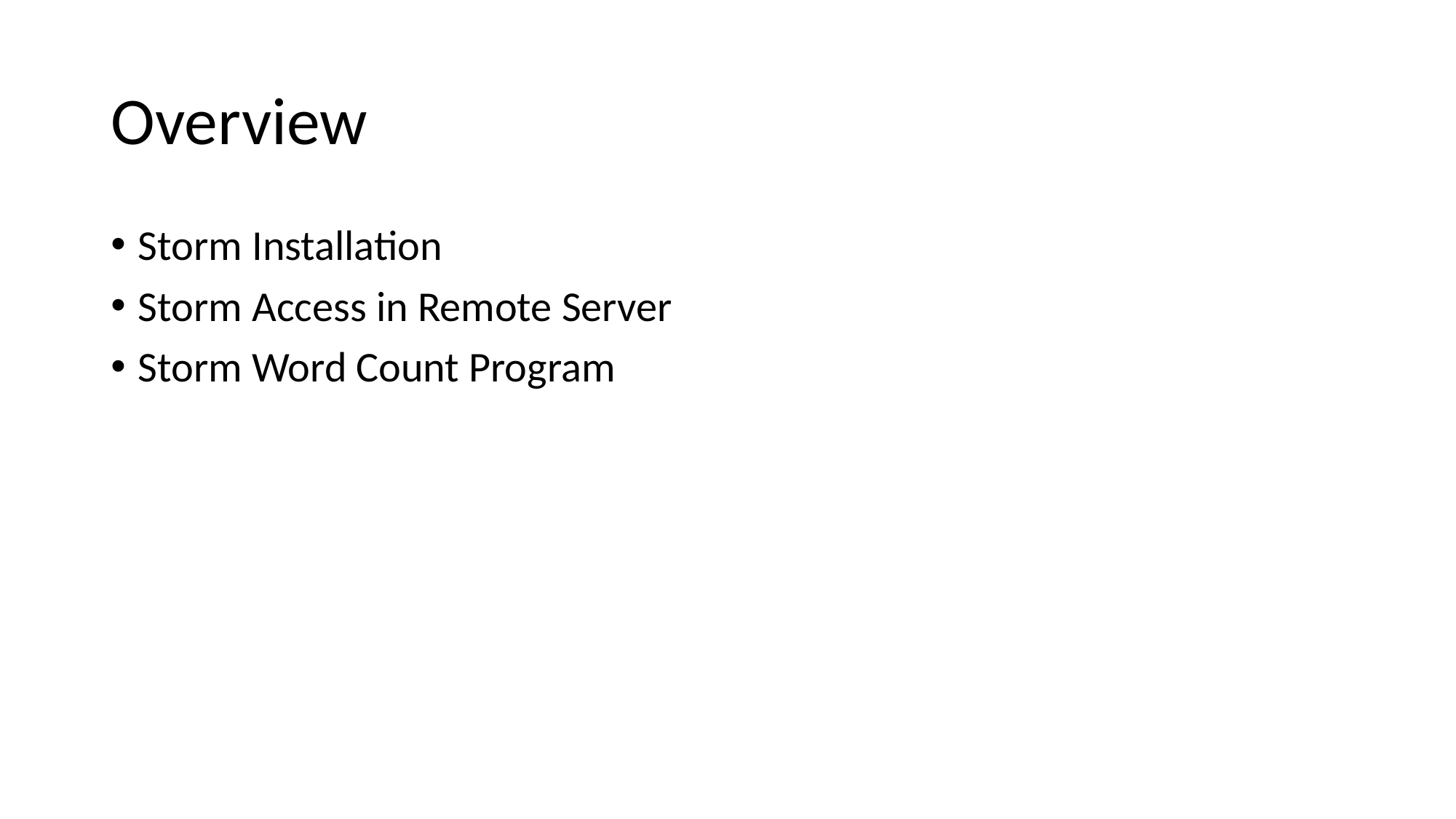

# Overview
Storm Installation
Storm Access in Remote Server
Storm Word Count Program